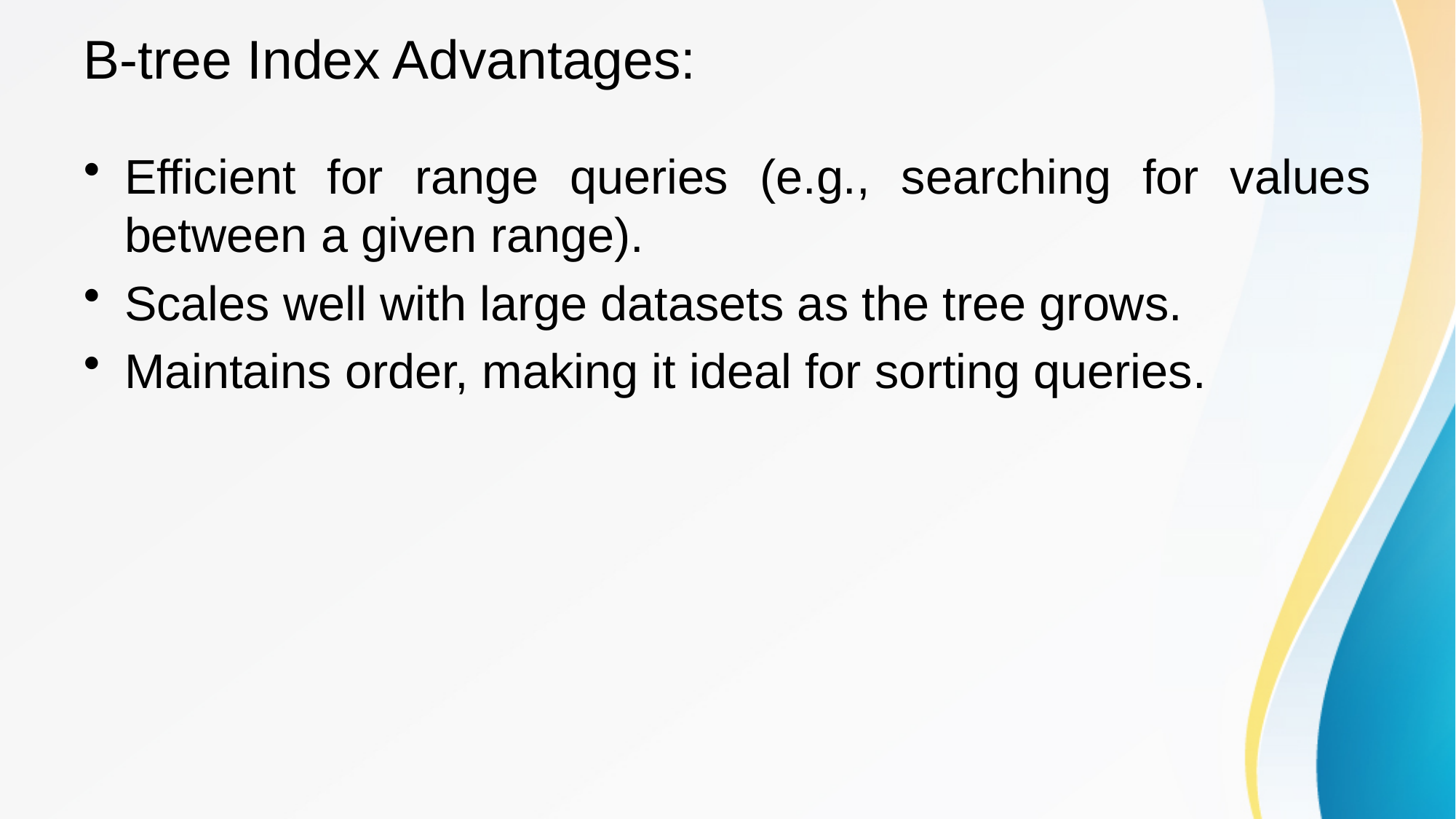

# B-tree Index Advantages:
Efficient for range queries (e.g., searching for values between a given range).
Scales well with large datasets as the tree grows.
Maintains order, making it ideal for sorting queries.